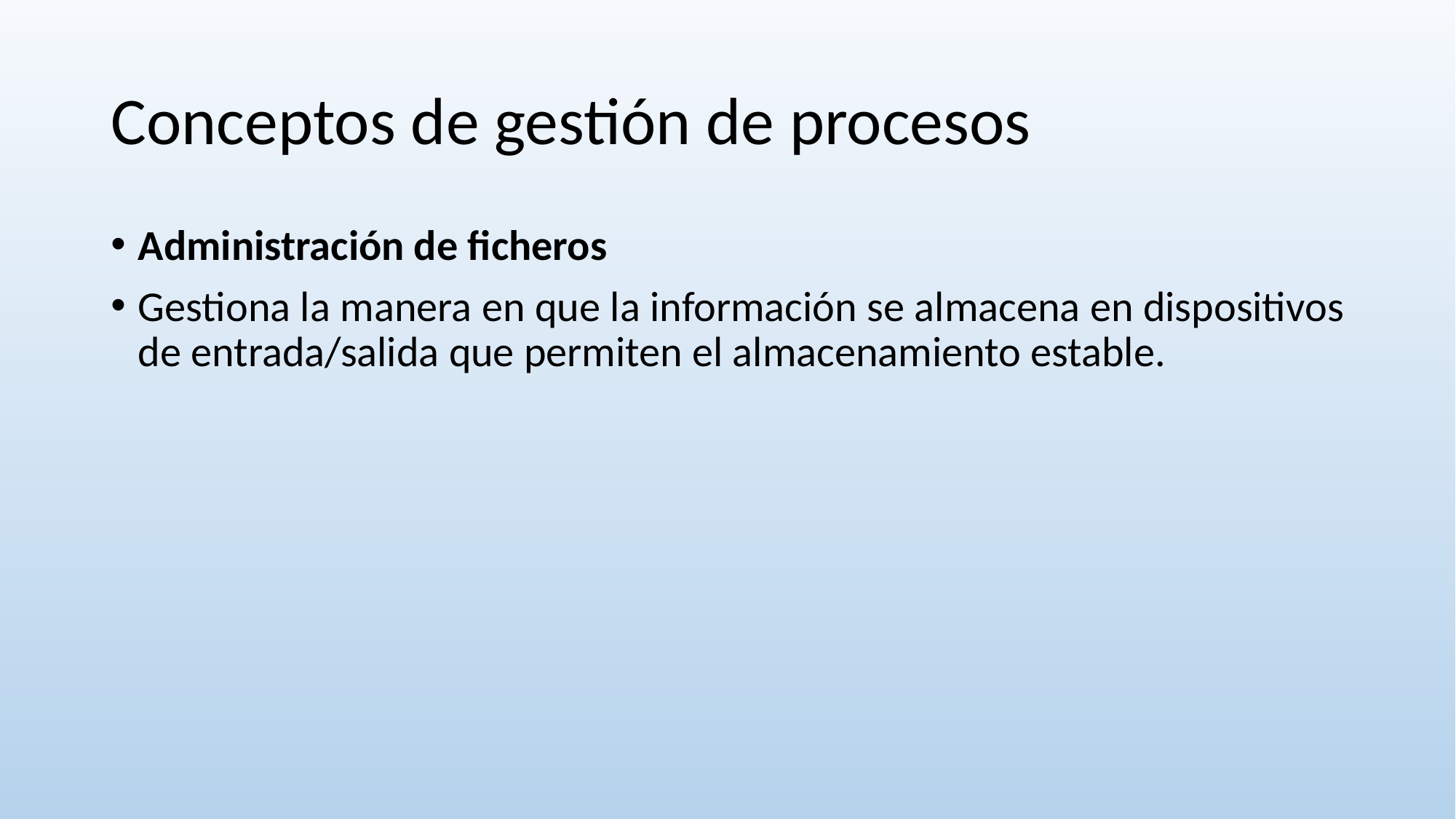

# Conceptos de gestión de procesos
Administración de ficheros
Gestiona la manera en que la información se almacena en dispositivos de entrada/salida que permiten el almacenamiento estable.